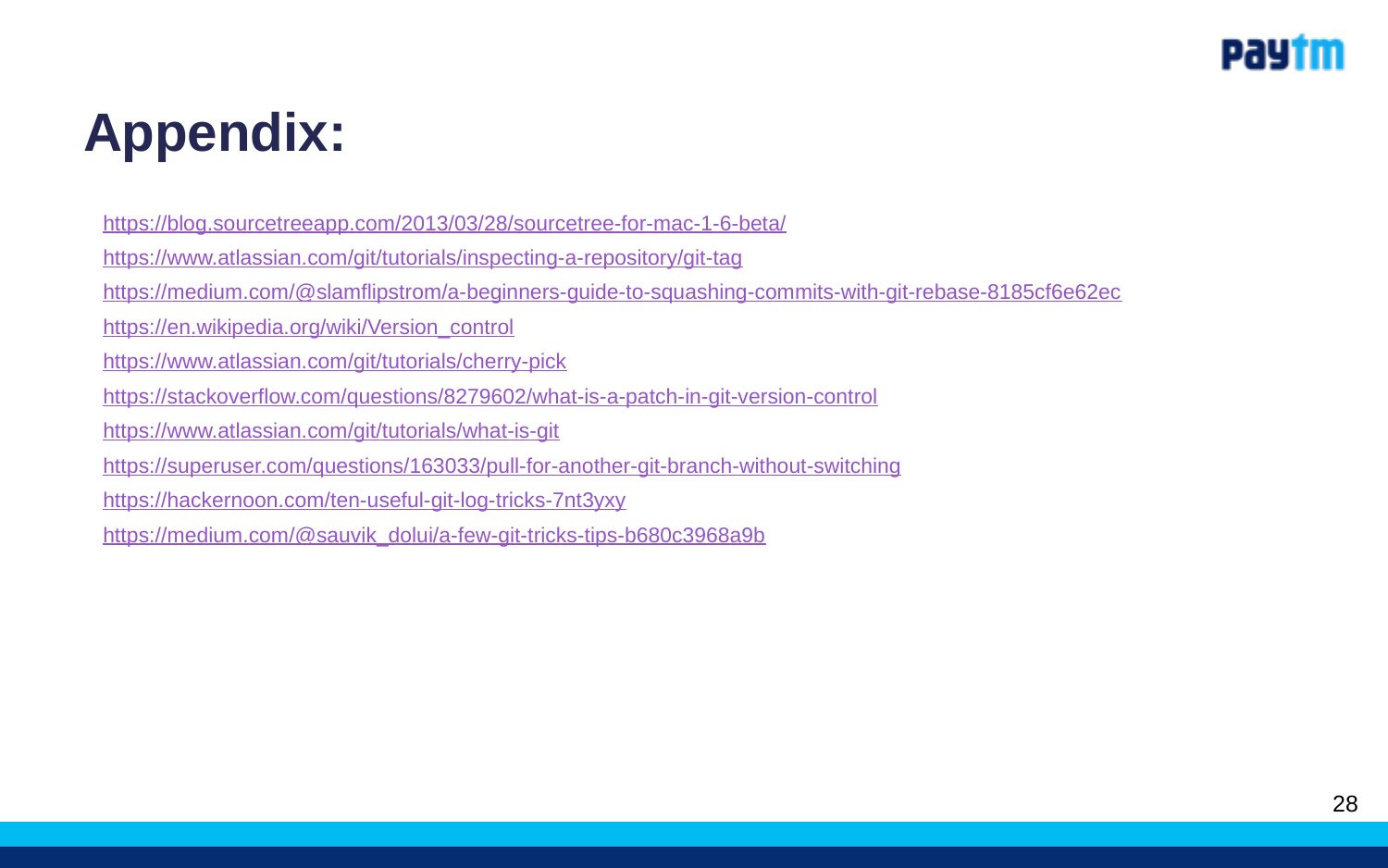

# Appendix:
https://blog.sourcetreeapp.com/2013/03/28/sourcetree-for-mac-1-6-beta/
https://www.atlassian.com/git/tutorials/inspecting-a-repository/git-tag
https://medium.com/@slamflipstrom/a-beginners-guide-to-squashing-commits-with-git-rebase-8185cf6e62ec
https://en.wikipedia.org/wiki/Version_control
https://www.atlassian.com/git/tutorials/cherry-pick
https://stackoverflow.com/questions/8279602/what-is-a-patch-in-git-version-control
https://www.atlassian.com/git/tutorials/what-is-git
https://superuser.com/questions/163033/pull-for-another-git-branch-without-switching
https://hackernoon.com/ten-useful-git-log-tricks-7nt3yxy
https://medium.com/@sauvik_dolui/a-few-git-tricks-tips-b680c3968a9b
28